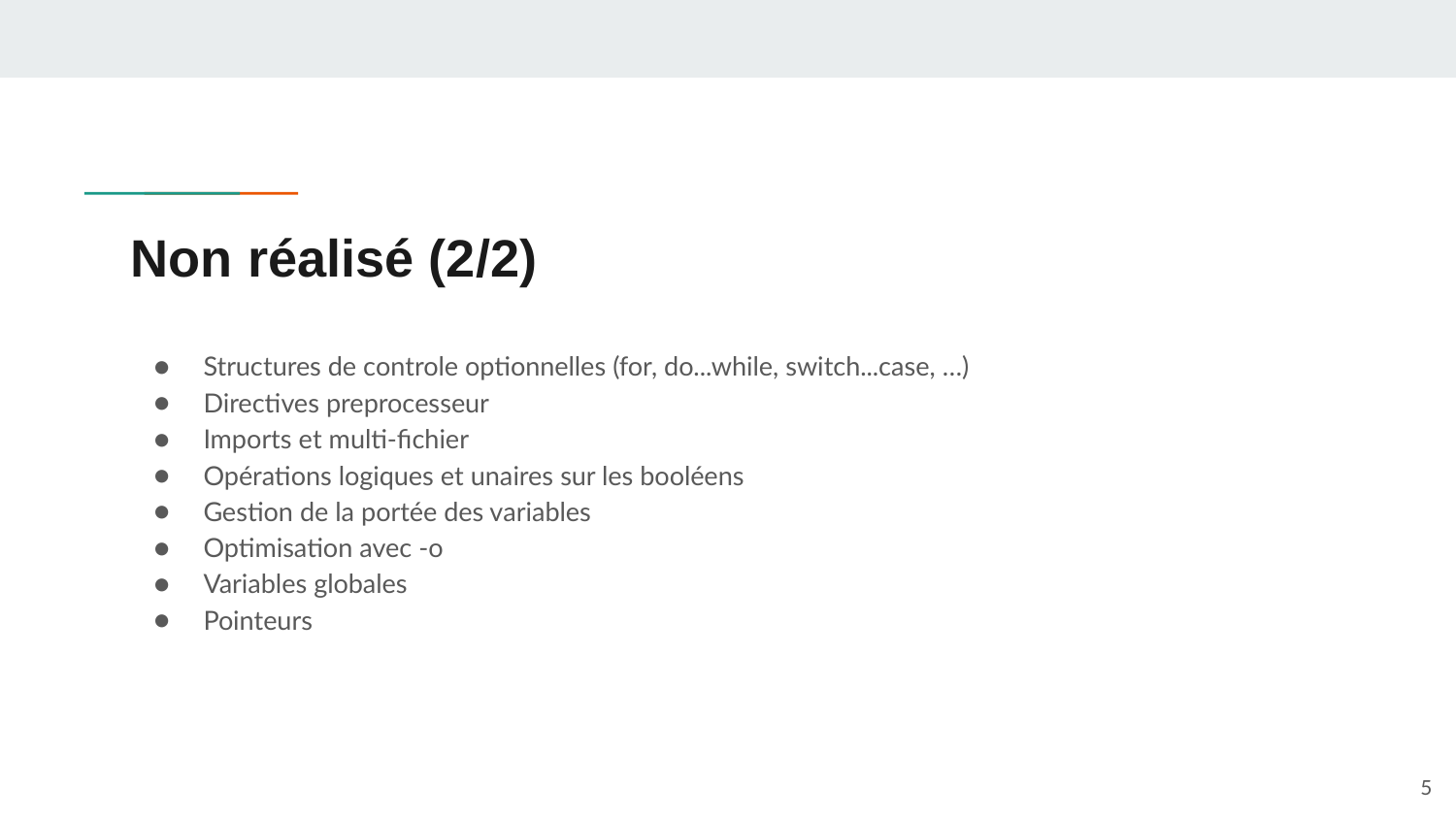

# Non réalisé (2/2)

Structures de controle optionnelles (for, do...while, switch...case, …)
Directives preprocesseur
Imports et multi-fichier
Opérations logiques et unaires sur les booléens
Gestion de la portée des variables
Optimisation avec -o
Variables globales
Pointeurs

5